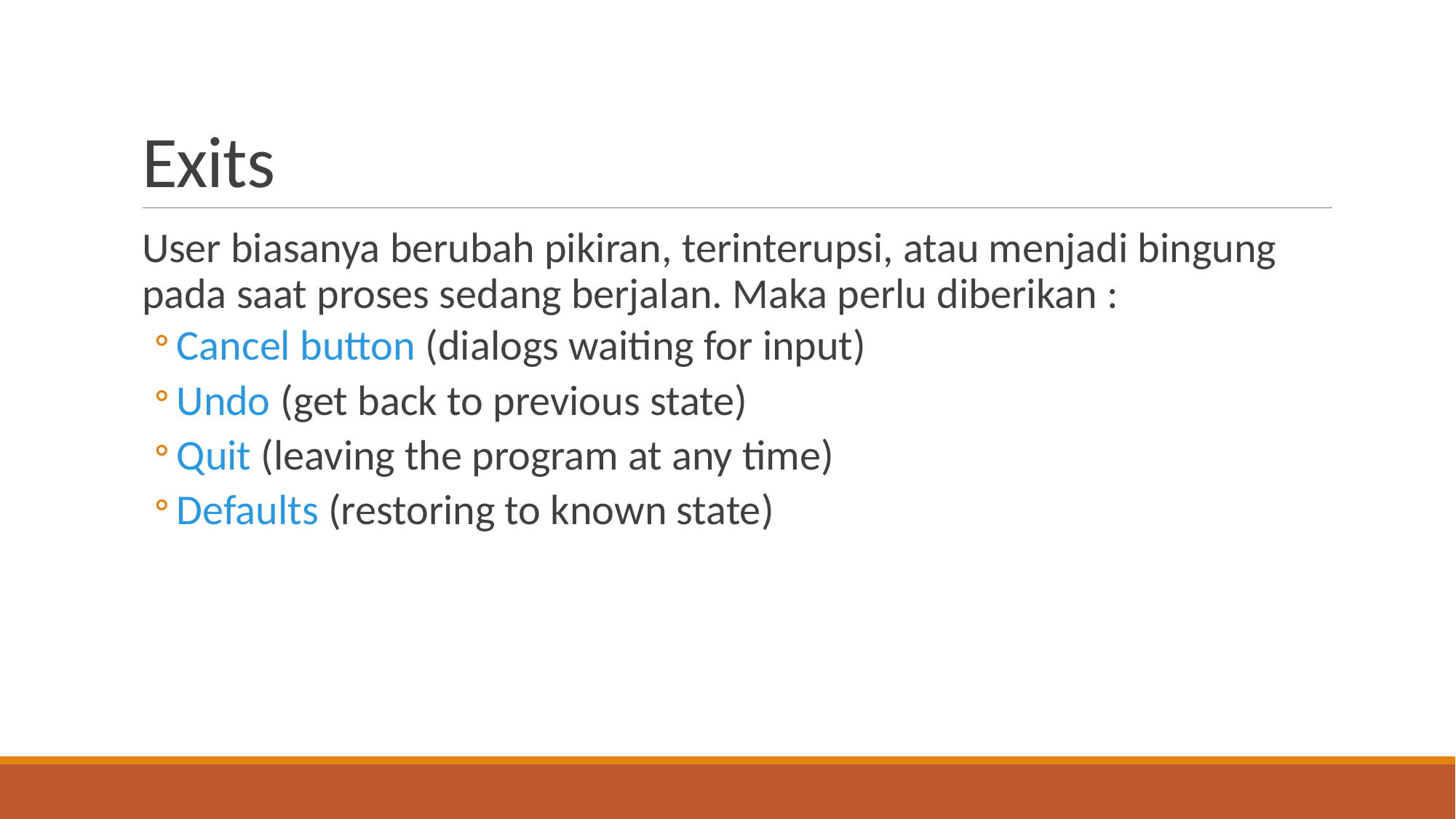

# Exits
User biasanya berubah pikiran, terinterupsi, atau menjadi bingung pada saat proses sedang berjalan. Maka perlu diberikan :
Cancel button (dialogs waiting for input)
Undo (get back to previous state)
Quit (leaving the program at any time)
Defaults (restoring to known state)